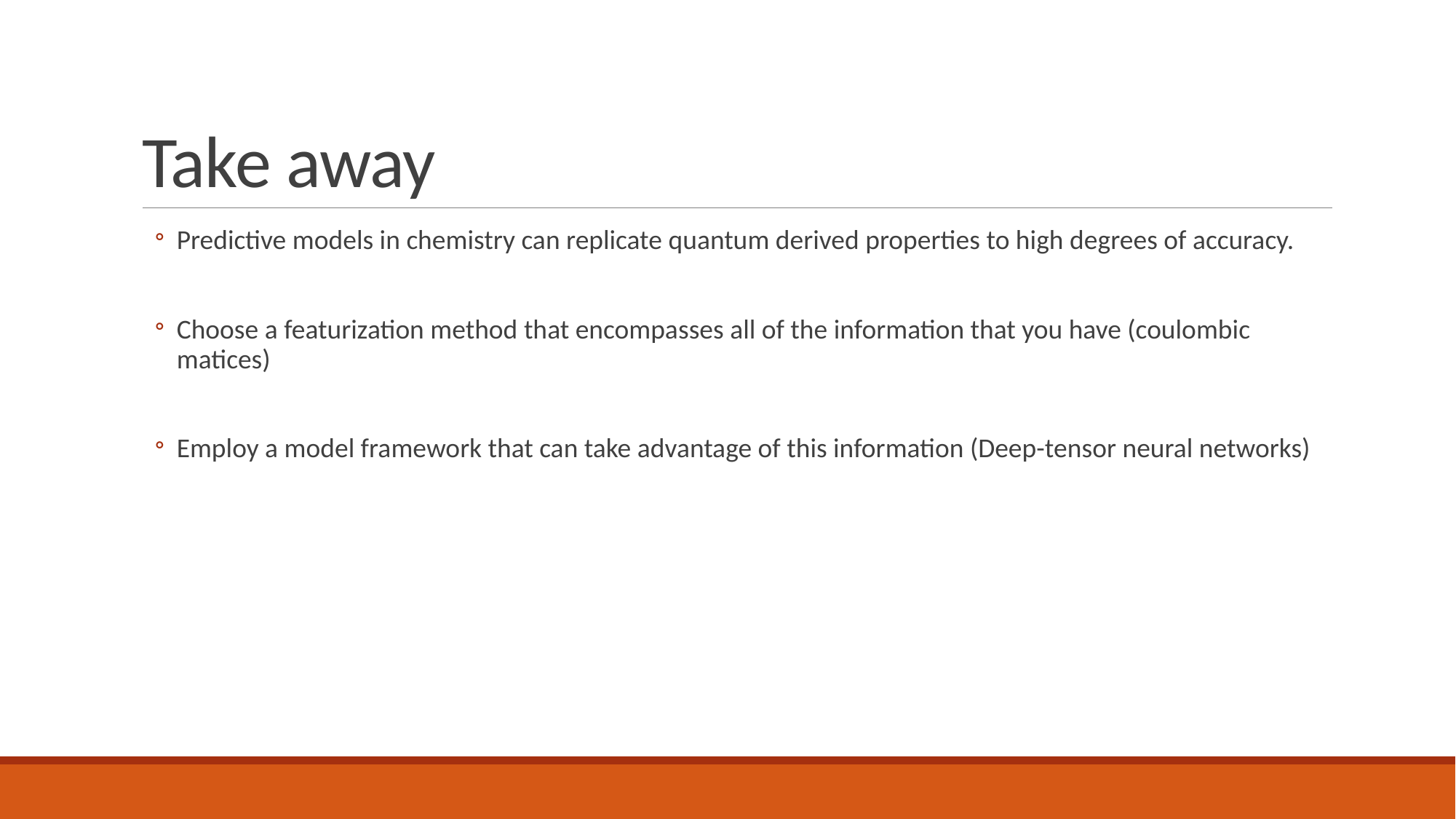

# Take away
Predictive models in chemistry can replicate quantum derived properties to high degrees of accuracy.

Choose a featurization method that encompasses all of the information that you have (coulombic matices)

Employ a model framework that can take advantage of this information (Deep-tensor neural networks)